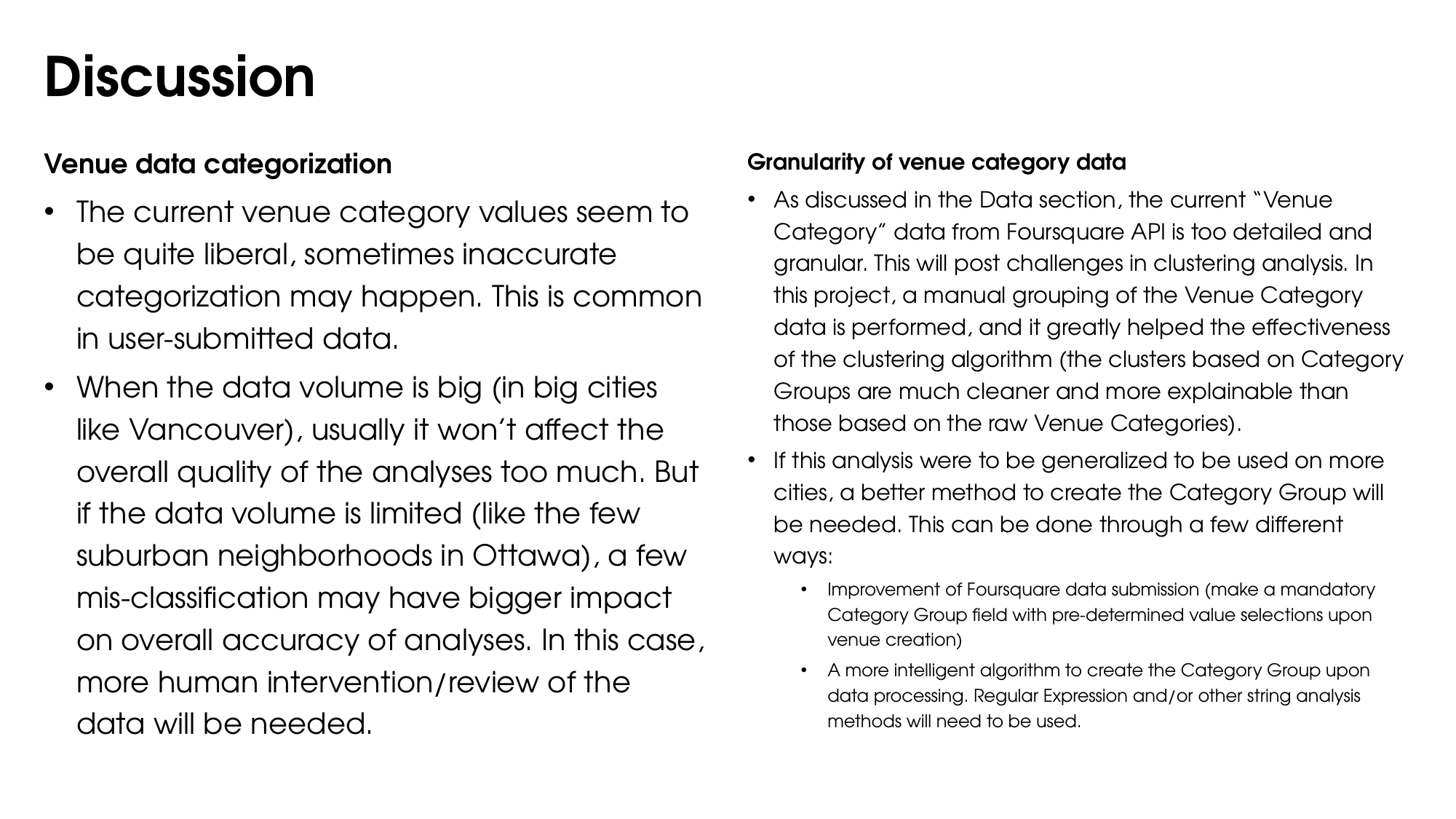

# Discussion
Venue data categorization
The current venue category values seem to be quite liberal, sometimes inaccurate categorization may happen. This is common in user-submitted data.
When the data volume is big (in big cities like Vancouver), usually it won’t affect the overall quality of the analyses too much. But if the data volume is limited (like the few suburban neighborhoods in Ottawa), a few mis-classification may have bigger impact on overall accuracy of analyses. In this case, more human intervention/review of the data will be needed.

Granularity of venue category data
As discussed in the Data section, the current “Venue Category” data from Foursquare API is too detailed and granular. This will post challenges in clustering analysis. In this project, a manual grouping of the Venue Category data is performed, and it greatly helped the effectiveness of the clustering algorithm (the clusters based on Category Groups are much cleaner and more explainable than those based on the raw Venue Categories).
If this analysis were to be generalized to be used on more cities, a better method to create the Category Group will be needed. This can be done through a few different ways:
Improvement of Foursquare data submission (make a mandatory Category Group field with pre-determined value selections upon venue creation)
A more intelligent algorithm to create the Category Group upon data processing. Regular Expression and/or other string analysis methods will need to be used.